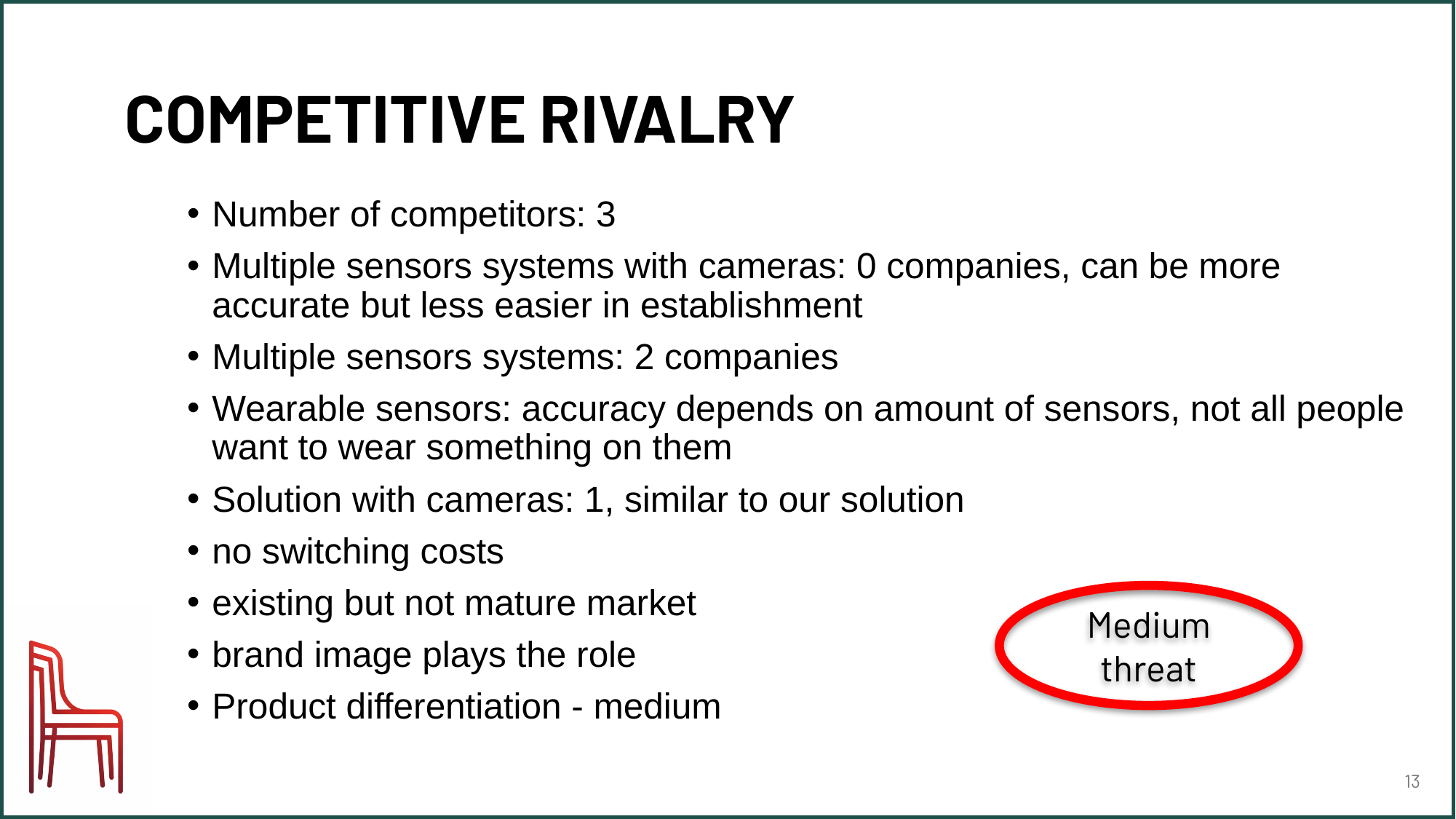

# COMPETITIVE RIVALRY
Number of competitors: 3
Multiple sensors systems with cameras: 0 companies, can be more accurate but less easier in establishment
Multiple sensors systems: 2 companies
Wearable sensors: accuracy depends on amount of sensors, not all people want to wear something on them
Solution with cameras: 1, similar to our solution
no switching costs
existing but not mature market
brand image plays the role
Product differentiation - medium

Medium threat
13